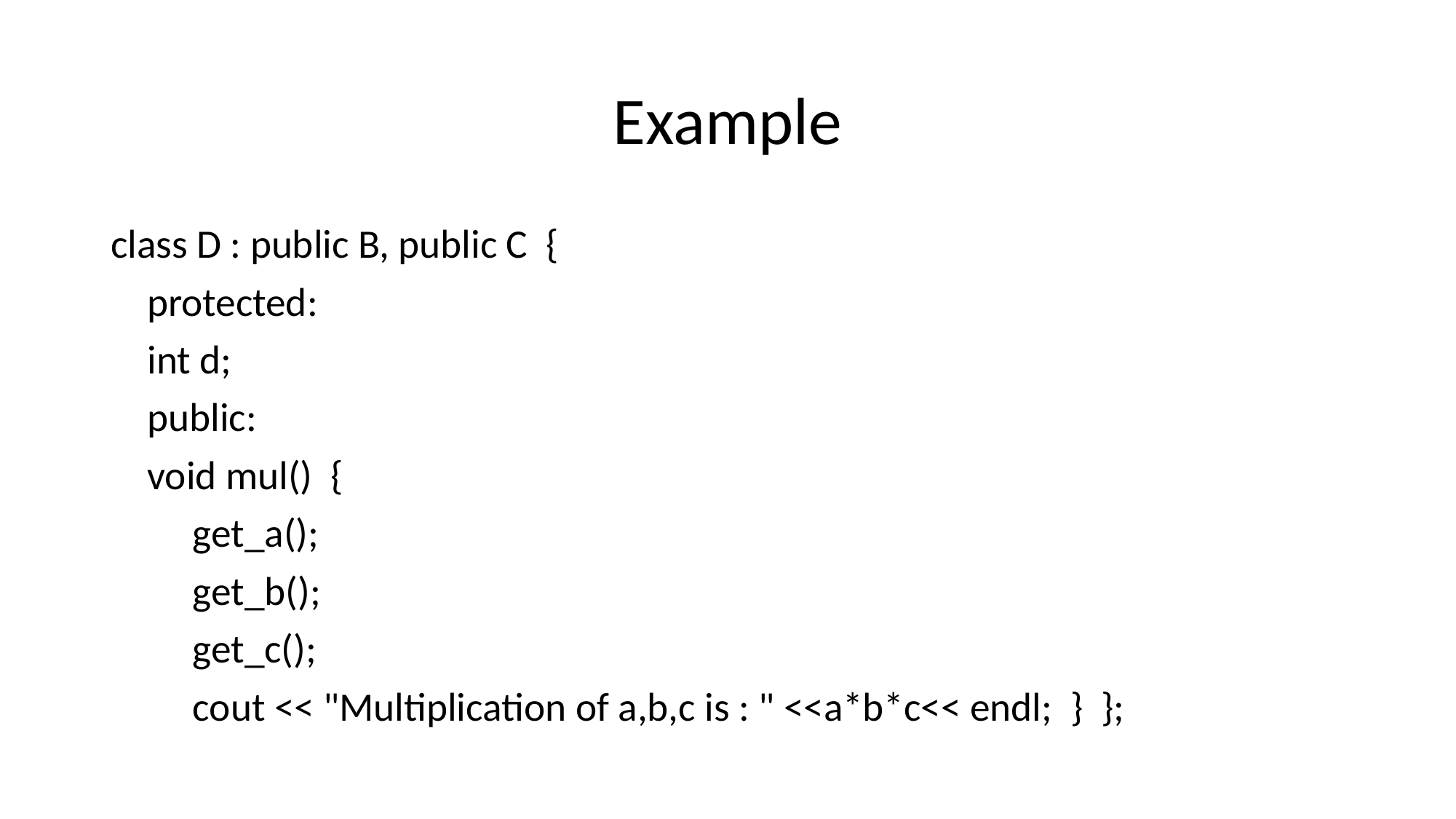

# Example
class D : public B, public C  {
    protected:
    int d;
    public:
    void mul()  {
         get_a();
         get_b();
         get_c();
         cout << "Multiplication of a,b,c is : " <<a*b*c<< endl;  }  };